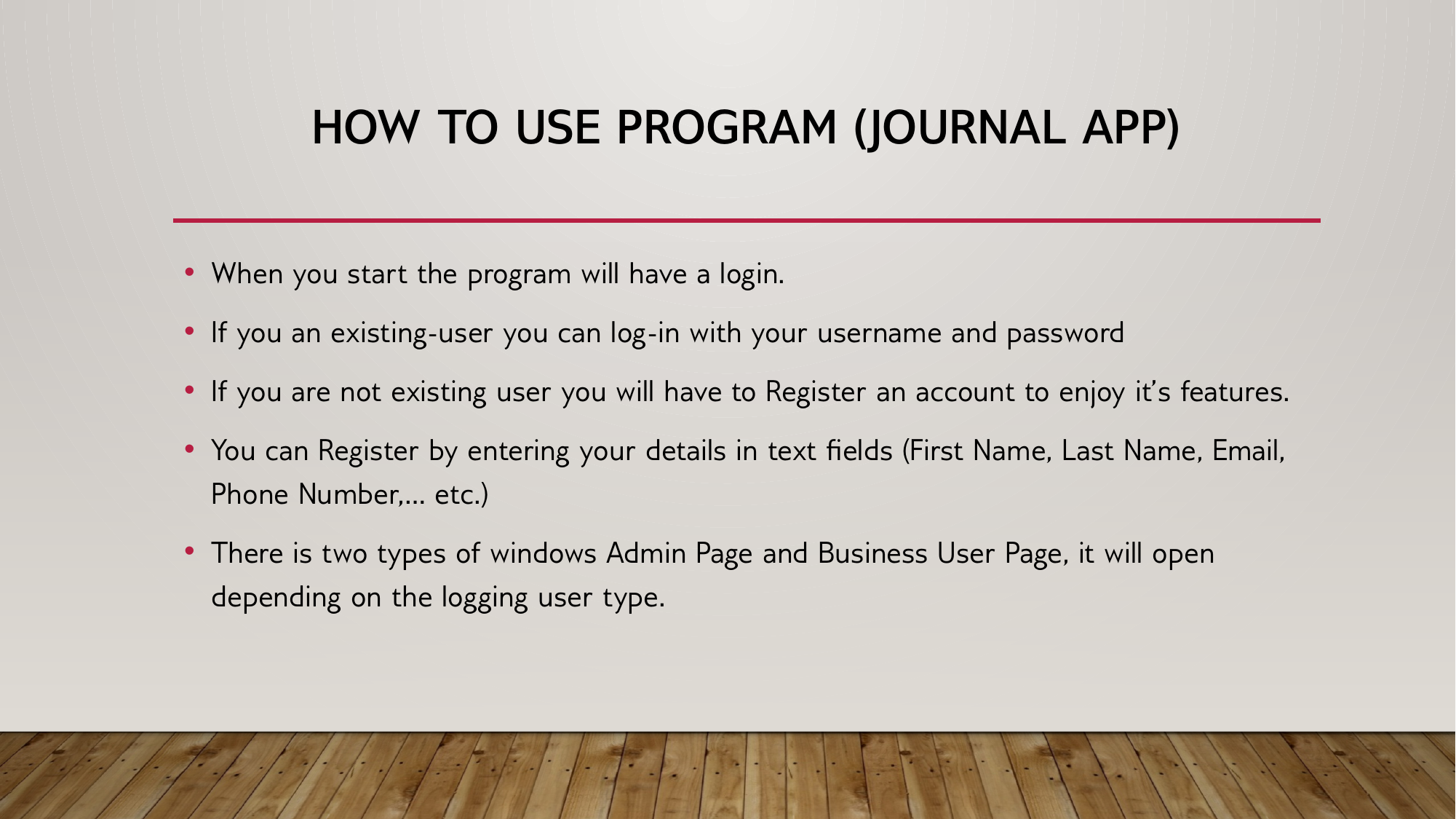

# How To Use Program (Journal App)
When you start the program will have a login.
If you an existing-user you can log-in with your username and password
If you are not existing user you will have to Register an account to enjoy it’s features.
You can Register by entering your details in text fields (First Name, Last Name, Email, Phone Number,… etc.)
There is two types of windows Admin Page and Business User Page, it will open depending on the logging user type.